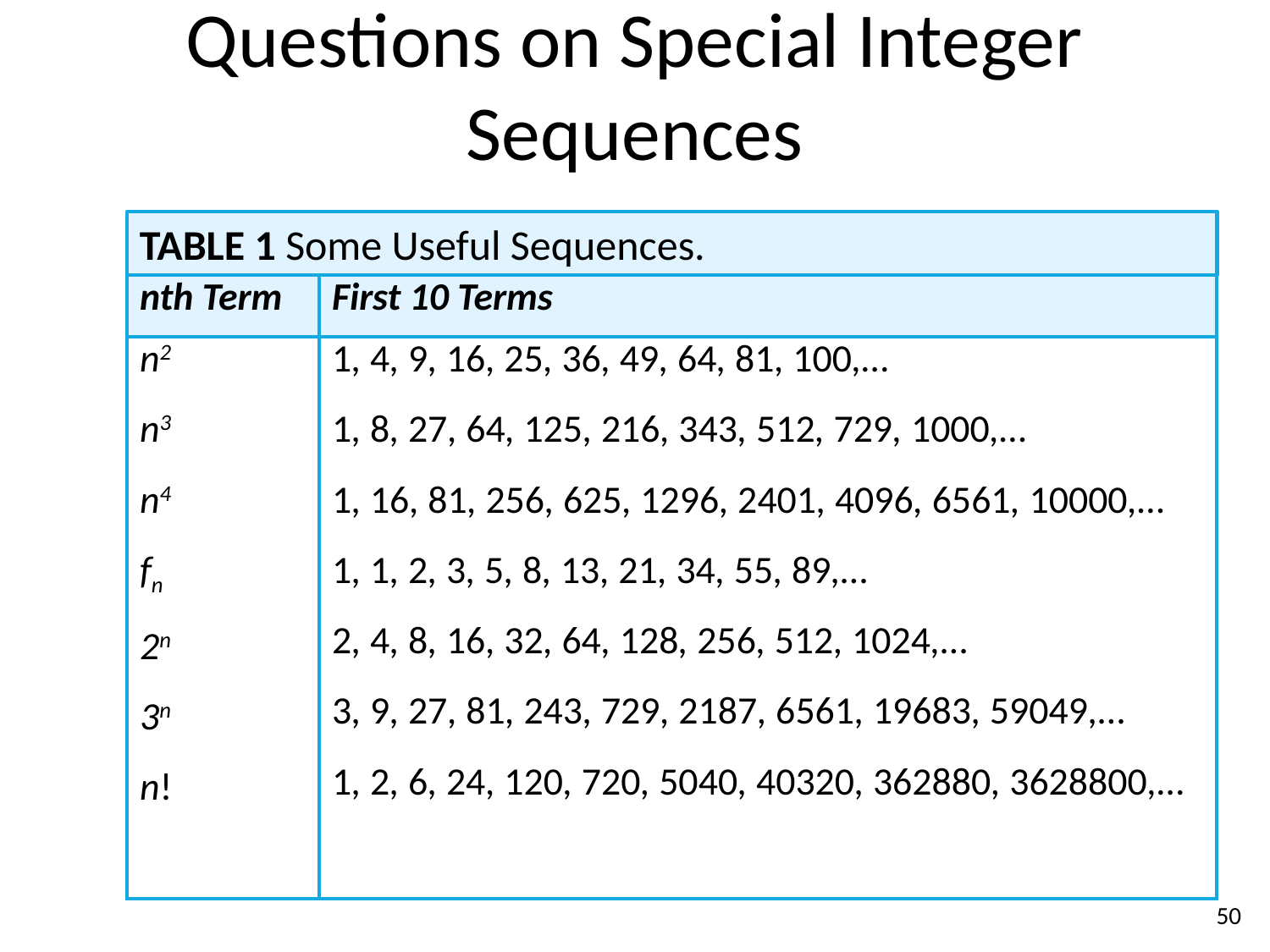

# Questions on Special Integer Sequences
TABLE 1 Some Useful Sequences.
| nth Term | First 10 Terms |
| --- | --- |
| n2 n3 n4 fn 2n 3n n! | 1, 4, 9, 16, 25, 36, 49, 64, 81, 100,… 1, 8, 27, 64, 125, 216, 343, 512, 729, 1000,… 1, 16, 81, 256, 625, 1296, 2401, 4096, 6561, 10000,… 1, 1, 2, 3, 5, 8, 13, 21, 34, 55, 89,… 2, 4, 8, 16, 32, 64, 128, 256, 512, 1024,… 3, 9, 27, 81, 243, 729, 2187, 6561, 19683, 59049,… 1, 2, 6, 24, 120, 720, 5040, 40320, 362880, 3628800,… |